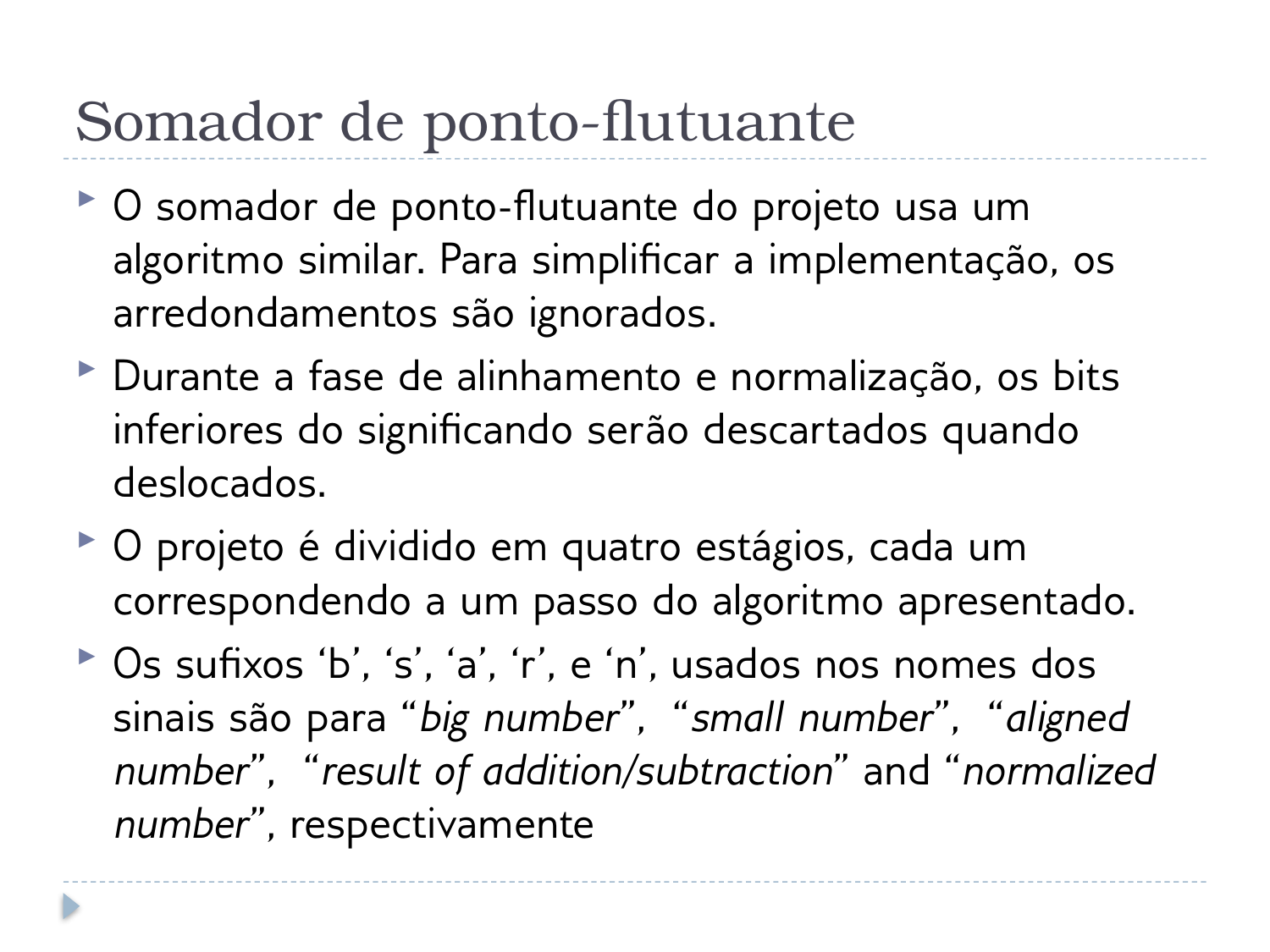

# Somador de ponto-flutuante
O somador de ponto-flutuante do projeto usa um algoritmo similar. Para simplificar a implementação, os arredondamentos são ignorados.
Durante a fase de alinhamento e normalização, os bits inferiores do significando serão descartados quando deslocados.
O projeto é dividido em quatro estágios, cada um correspondendo a um passo do algoritmo apresentado.
Os sufixos ‘b’, ‘s’, ‘a’, ‘r’, e ‘n’, usados nos nomes dos sinais são para “big number”,  “small number”,  “aligned number”,  “result of addition/subtraction” and “normalized number”, respectivamente